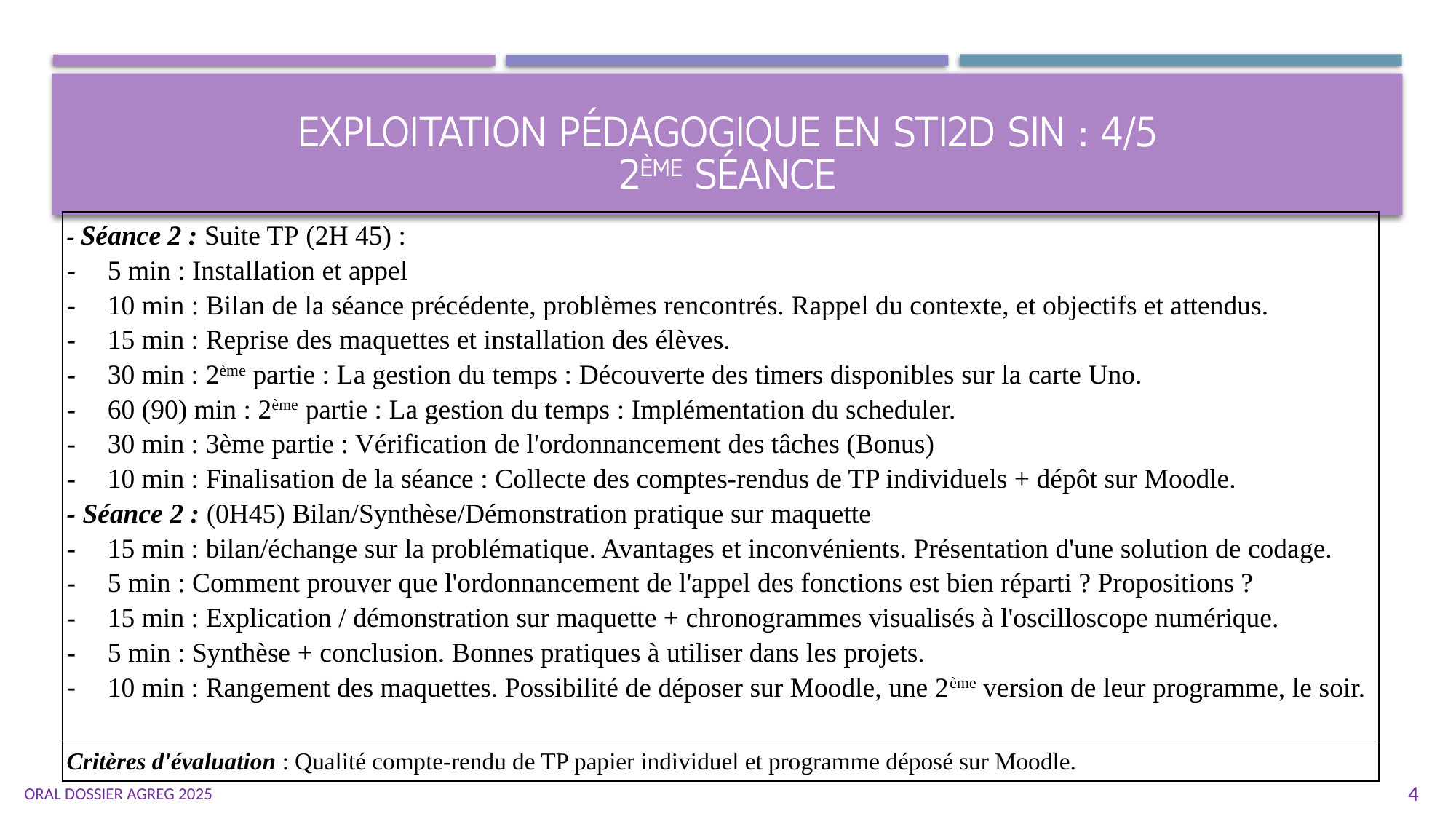

# Exploitation pédagogique en STI2D SIN : 4/5 2ème séance
| - Séance 2 : Suite TP (2H 45) : 5 min : Installation et appel 10 min : Bilan de la séance précédente, problèmes rencontrés. Rappel du contexte, et objectifs et attendus. 15 min : Reprise des maquettes et installation des élèves. 30 min : 2ème partie : La gestion du temps : Découverte des timers disponibles sur la carte Uno. 60 (90) min : 2ème partie : La gestion du temps : Implémentation du scheduler. 30 min : 3ème partie : Vérification de l'ordonnancement des tâches (Bonus) 10 min : Finalisation de la séance : Collecte des comptes-rendus de TP individuels + dépôt sur Moodle. - Séance 2 : (0H45) Bilan/Synthèse/Démonstration pratique sur maquette 15 min : bilan/échange sur la problématique. Avantages et inconvénients. Présentation d'une solution de codage. 5 min : Comment prouver que l'ordonnancement de l'appel des fonctions est bien réparti ? Propositions ? 15 min : Explication / démonstration sur maquette + chronogrammes visualisés à l'oscilloscope numérique. 5 min : Synthèse + conclusion. Bonnes pratiques à utiliser dans les projets. 10 min : Rangement des maquettes. Possibilité de déposer sur Moodle, une 2ème version de leur programme, le soir. |
| --- |
| Critères d'évaluation : Qualité compte-rendu de TP papier individuel et programme déposé sur Moodle. |
Oral dossier Agreg 2025
4